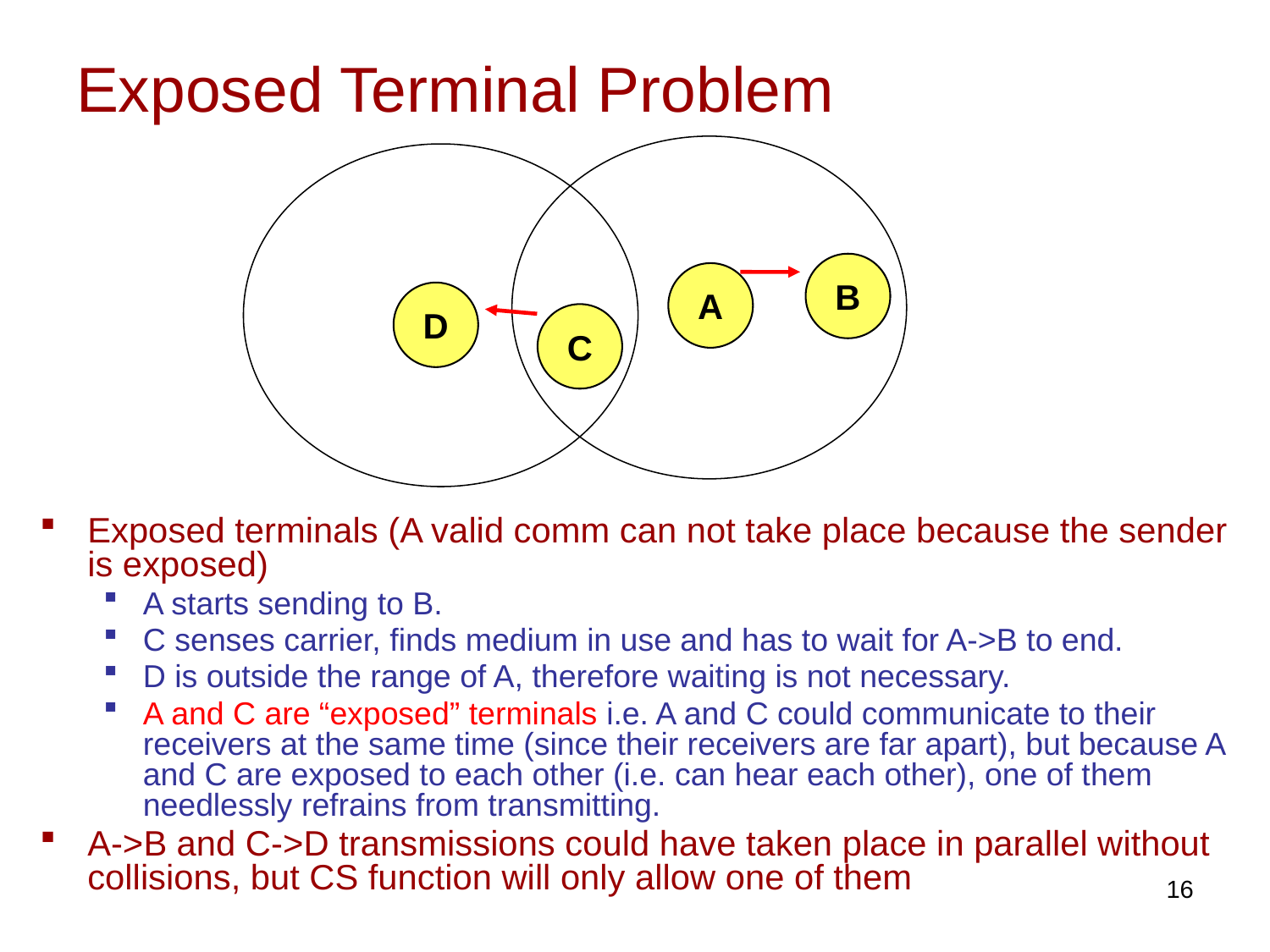

# Exposed Terminal Problem

B
A

D
C

Exposed terminals (A valid comm can not take place because the sender is exposed)
A starts sending to B.
C senses carrier, finds medium in use and has to wait for A->B to end.
D is outside the range of A, therefore waiting is not necessary.
A and C are “exposed” terminals i.e. A and C could communicate to their receivers at the same time (since their receivers are far apart), but because A and C are exposed to each other (i.e. can hear each other), one of them needlessly refrains from transmitting.
A->B and C->D transmissions could have taken place in parallel without collisions, but CS function will only allow one of them
16